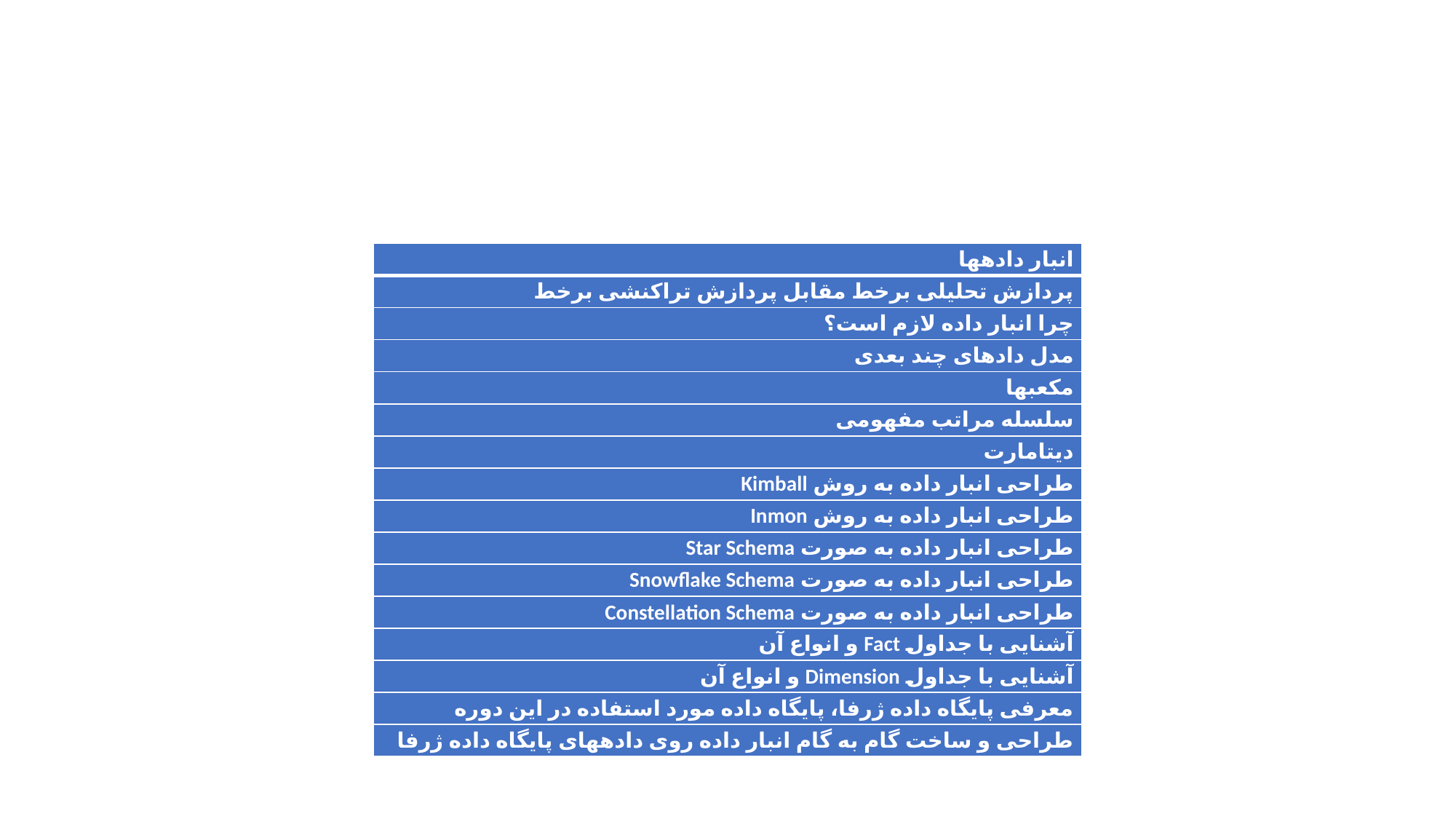

#
| انبار داده­ها |
| --- |
| پردازش تحلیلی برخط مقابل پردازش تراکنشی برخط |
| چرا انبار داده لازم است؟ |
| مدل داده­ای چند بعدی |
| مکعب­ها |
| سلسله مراتب مفهومی |
| دیتامارت |
| طراحی انبار داده به روش Kimball |
| طراحی انبار داده به روش Inmon |
| طراحی انبار داده به صورت Star Schema |
| طراحی انبار داده به صورت Snowflake Schema |
| طراحی انبار داده به صورت Constellation Schema |
| آشنایی با جداول Fact و انواع آن |
| آشنایی با جداول Dimension و انواع آن |
| معرفی پایگاه داده ژرفا، پایگاه داده مورد استفاده در این دوره |
| طراحی و ساخت گام به گام انبار داده روی داده­های پایگاه داده ژرفا |